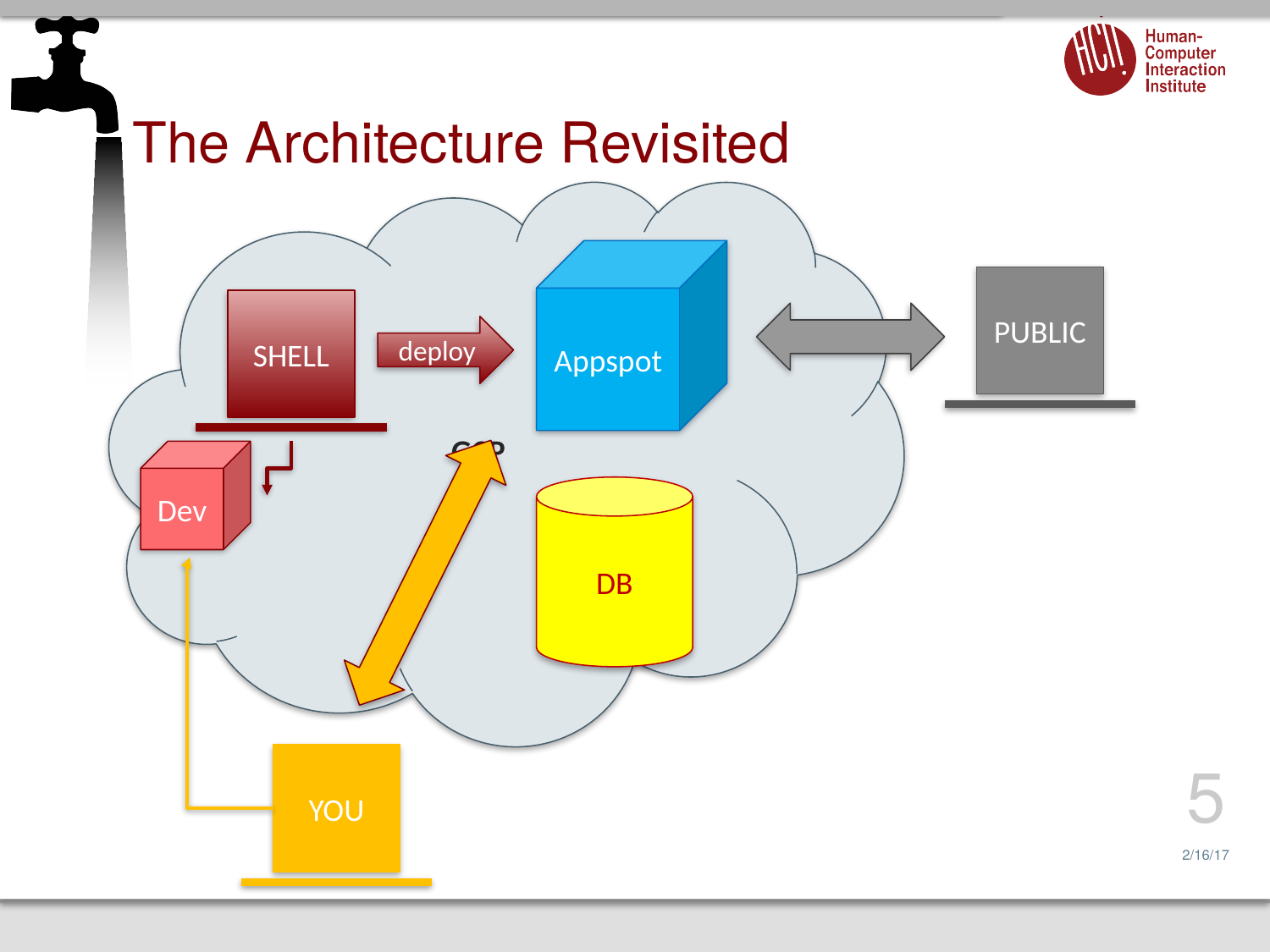

# The Architecture Revisited
GCP
Appspot
PUBLIC
SHELL

deploy
Dev
DB

YOU
5
2/16/17